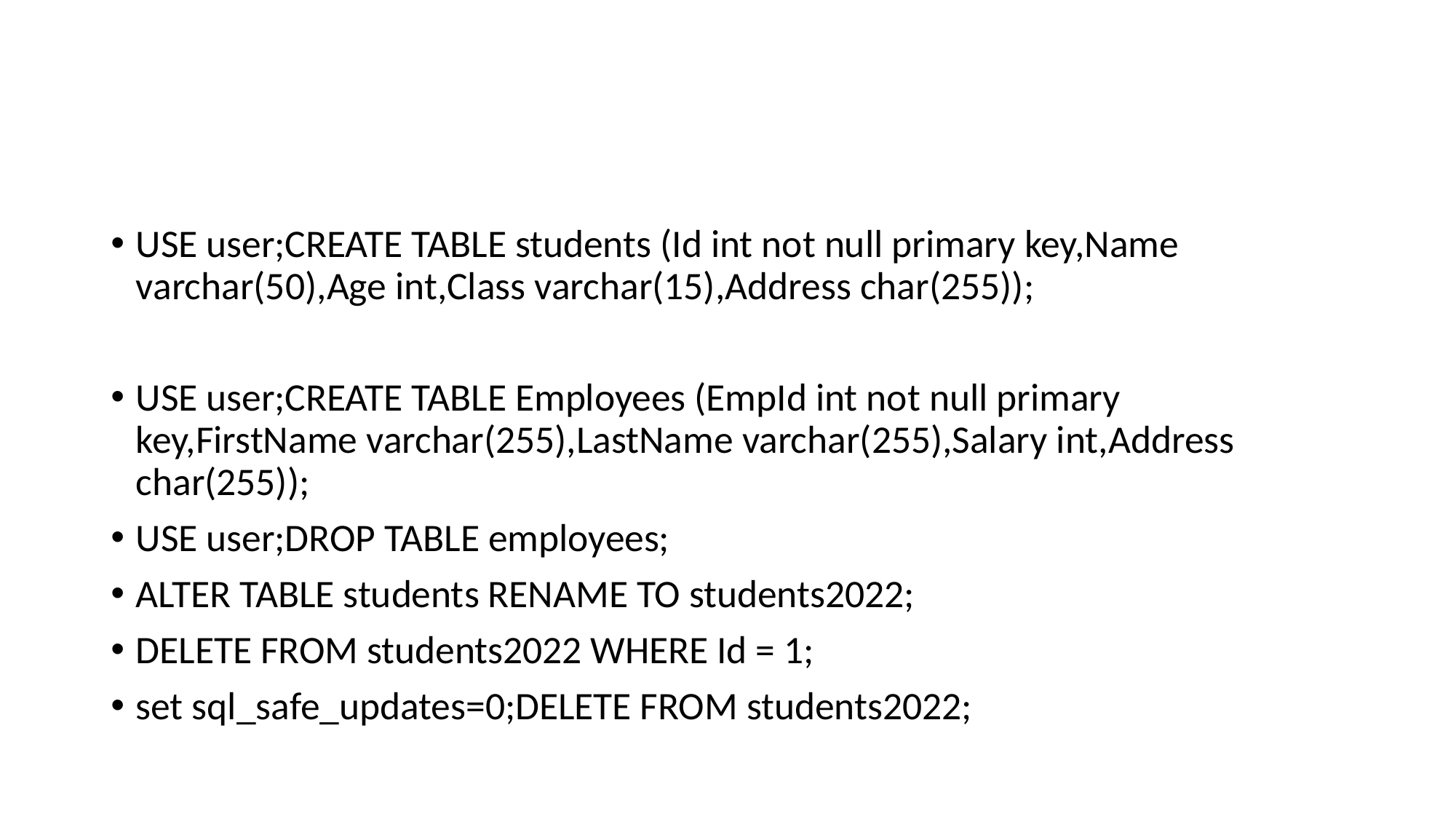

#
USE user;CREATE TABLE students (Id int not null primary key,Name varchar(50),Age int,Class varchar(15),Address char(255));

USE user;CREATE TABLE Employees (EmpId int not null primary key,FirstName varchar(255),LastName varchar(255),Salary int,Address char(255));
USE user;DROP TABLE employees;
ALTER TABLE students RENAME TO students2022;
DELETE FROM students2022 WHERE Id = 1;
set sql_safe_updates=0;DELETE FROM students2022;